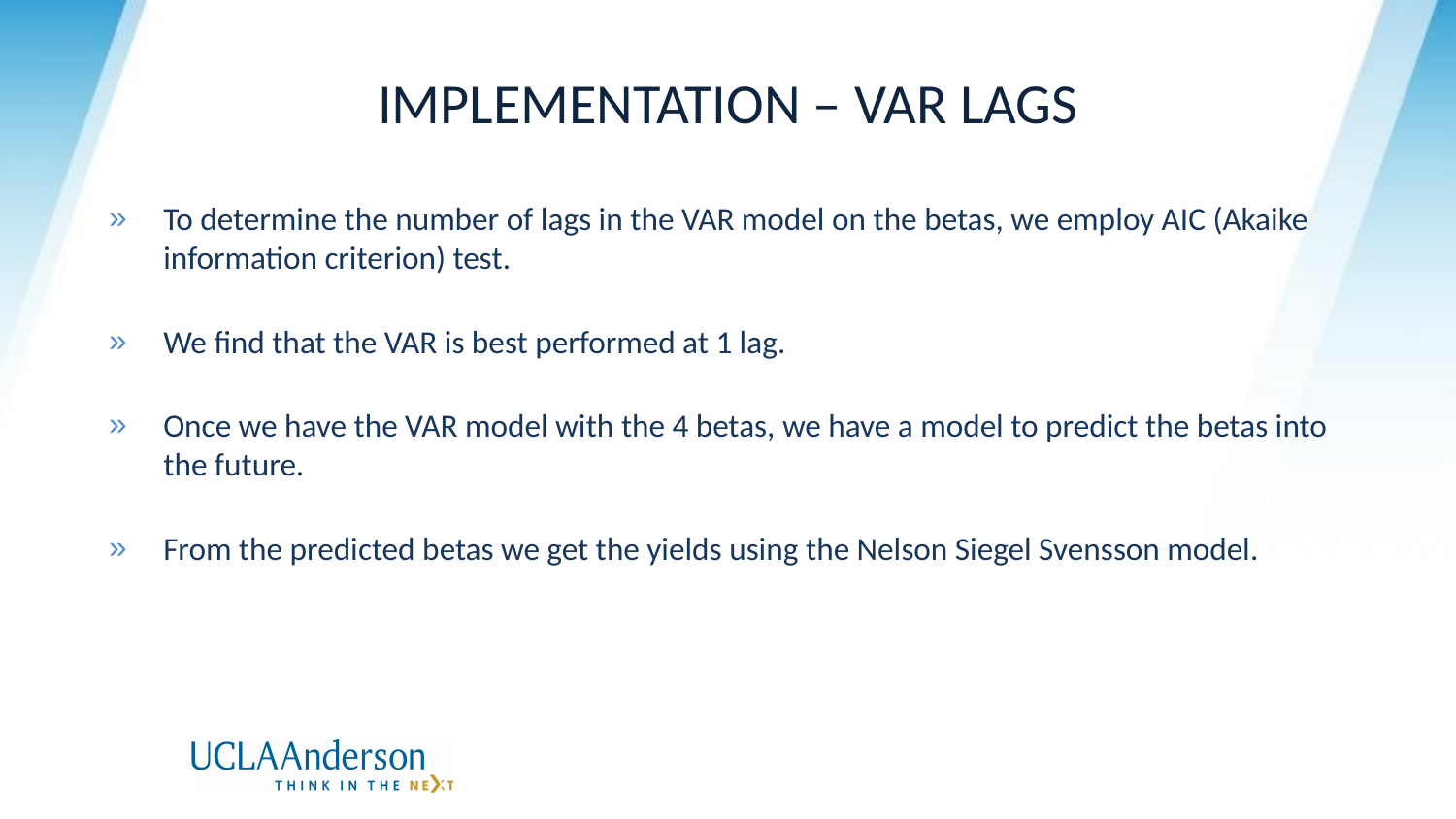

# IMPLEMENTATION – VAR LAGS
To determine the number of lags in the VAR model on the betas, we employ AIC (Akaike information criterion) test.
We find that the VAR is best performed at 1 lag.
Once we have the VAR model with the 4 betas, we have a model to predict the betas into the future.
From the predicted betas we get the yields using the Nelson Siegel Svensson model.